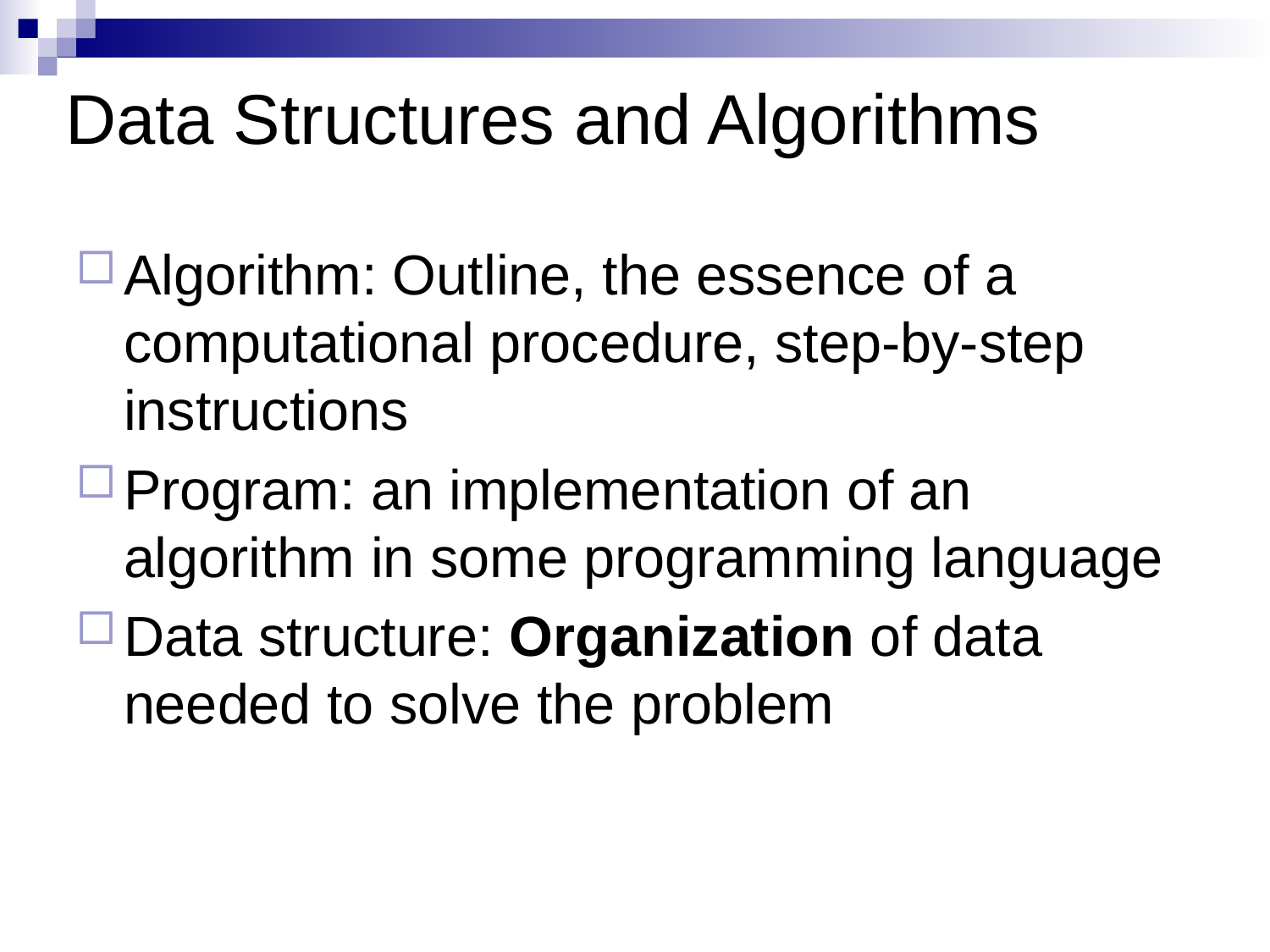

Data Structures and Algorithms
Algorithm: Outline, the essence of a computational procedure, step-by-step instructions
Program: an implementation of an algorithm in some programming language
Data structure: Organization of data needed to solve the problem